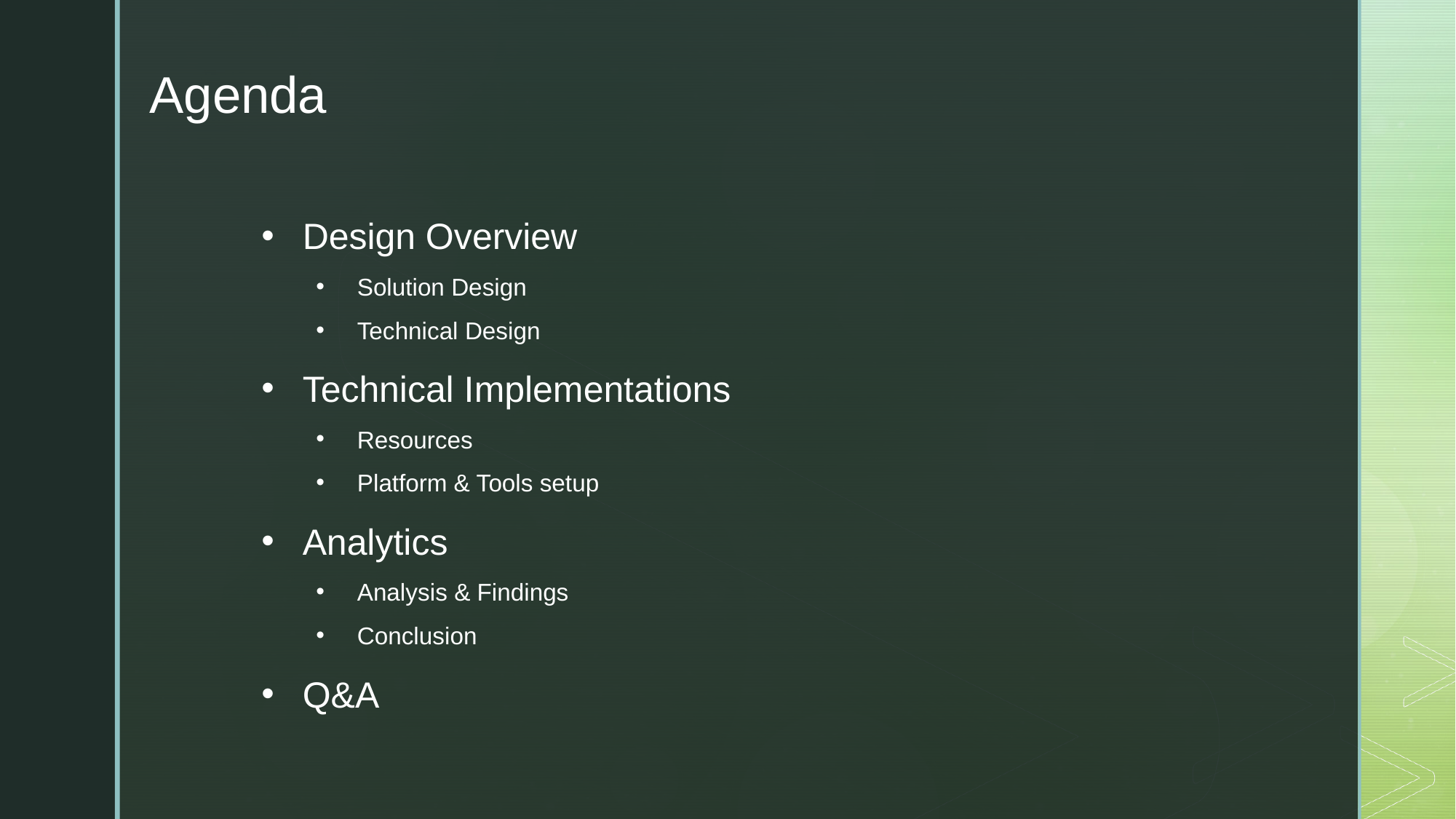

Agenda
Design Overview
Solution Design
Technical Design
Technical Implementations
Resources
Platform & Tools setup
Analytics
Analysis & Findings
Conclusion
Q&A